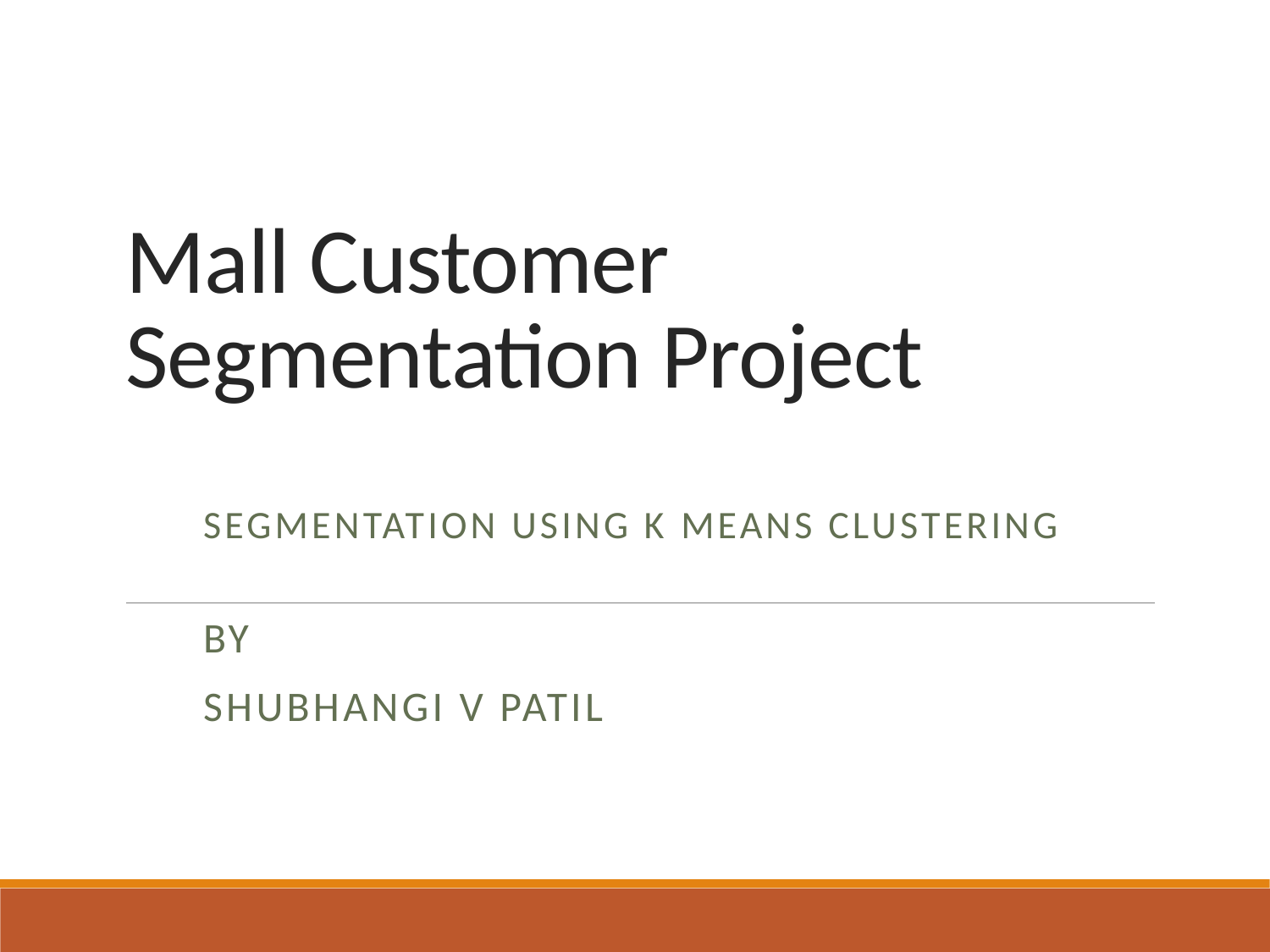

# Mall Customer Segmentation Project
Segmentation using K Means Clustering
by
Shubhangi V Patil